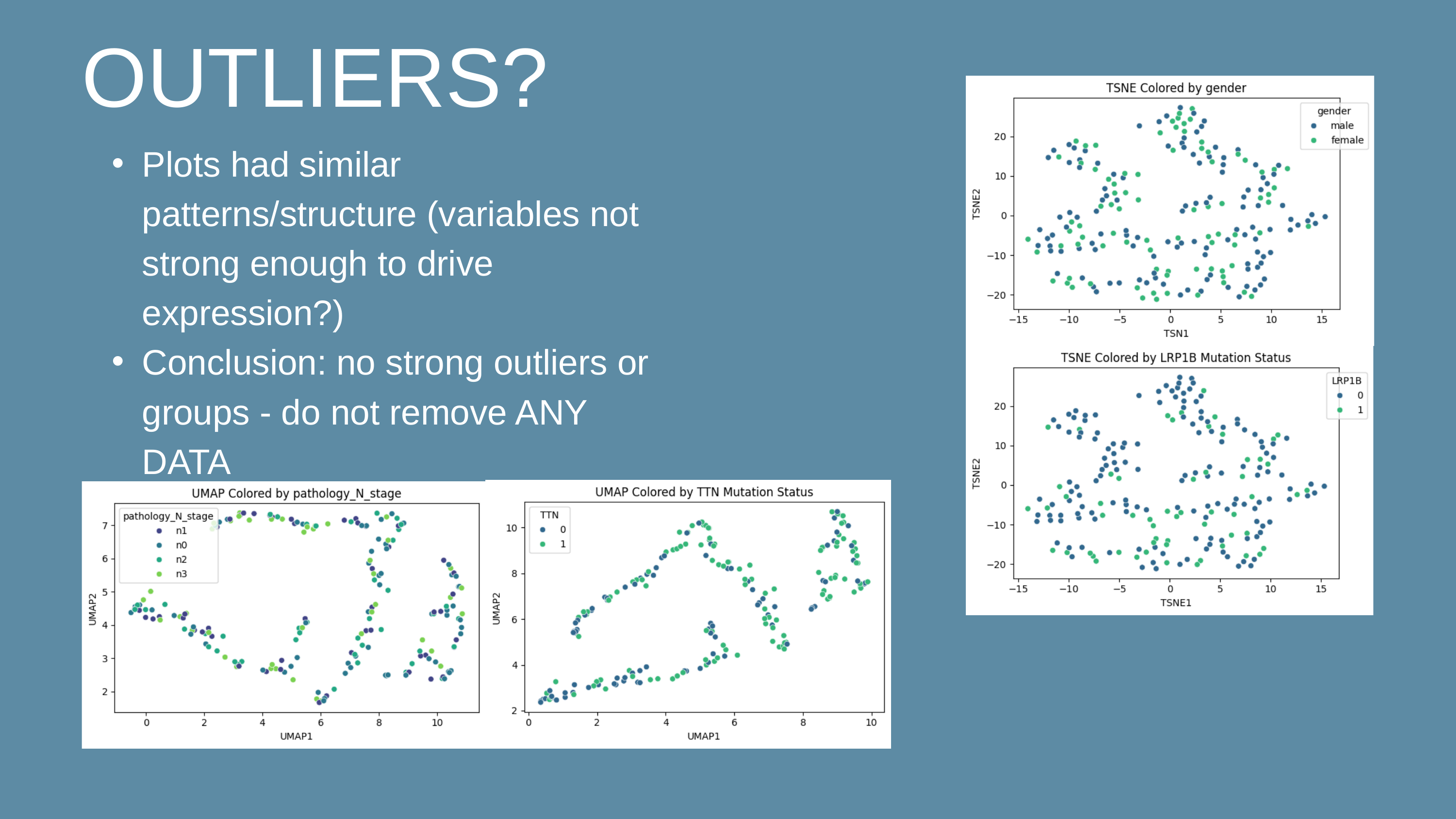

OUTLIERS?

Plots had similar patterns/structure (variables not strong enough to drive expression?)
Conclusion: no strong outliers or groups - do not remove ANY DATA